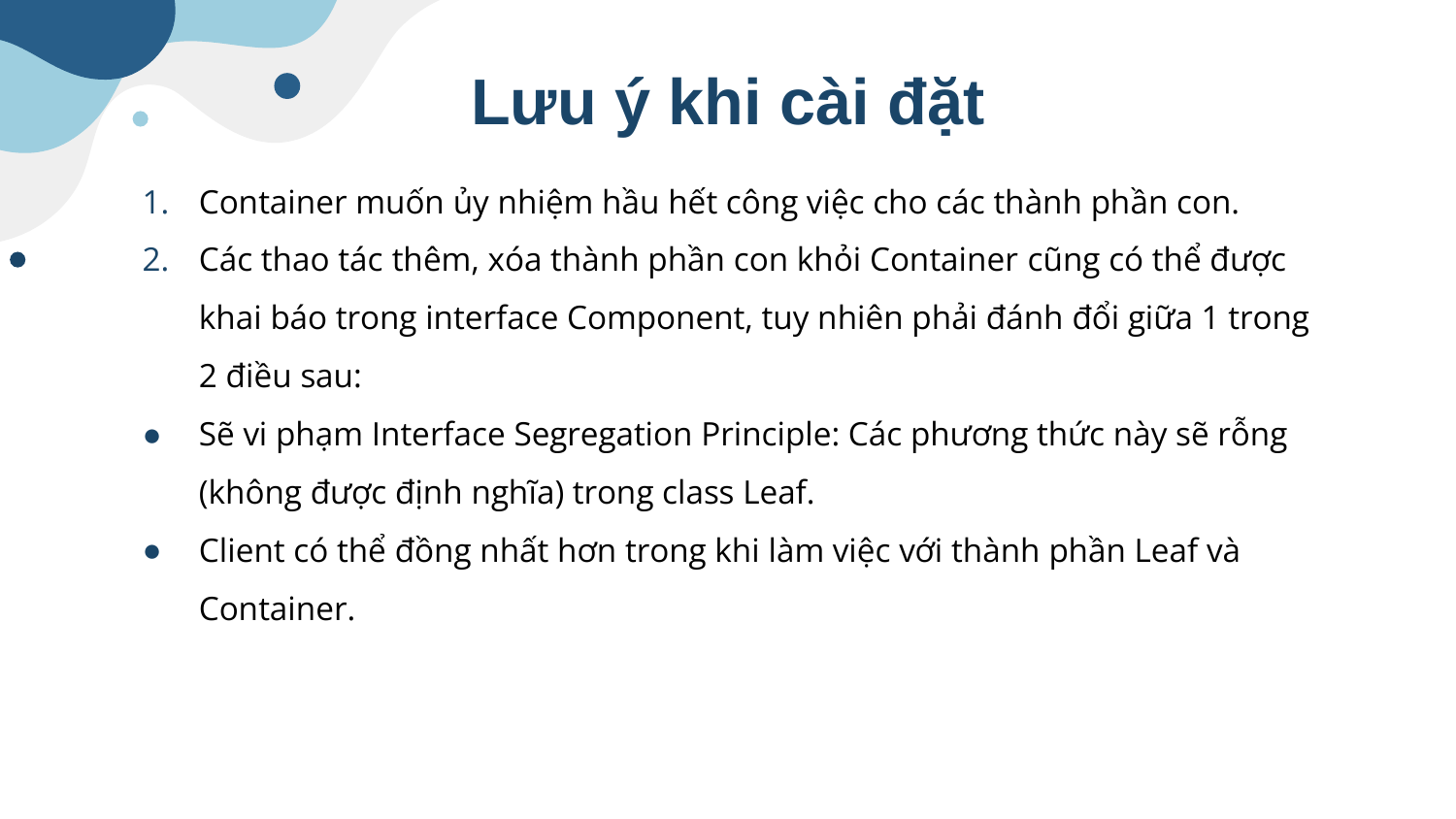

# Lưu ý khi cài đặt
Container muốn ủy nhiệm hầu hết công việc cho các thành phần con.
Các thao tác thêm, xóa thành phần con khỏi Container cũng có thể được khai báo trong interface Component, tuy nhiên phải đánh đổi giữa 1 trong 2 điều sau:
Sẽ vi phạm Interface Segregation Principle: Các phương thức này sẽ rỗng (không được định nghĩa) trong class Leaf.
Client có thể đồng nhất hơn trong khi làm việc với thành phần Leaf và Container.